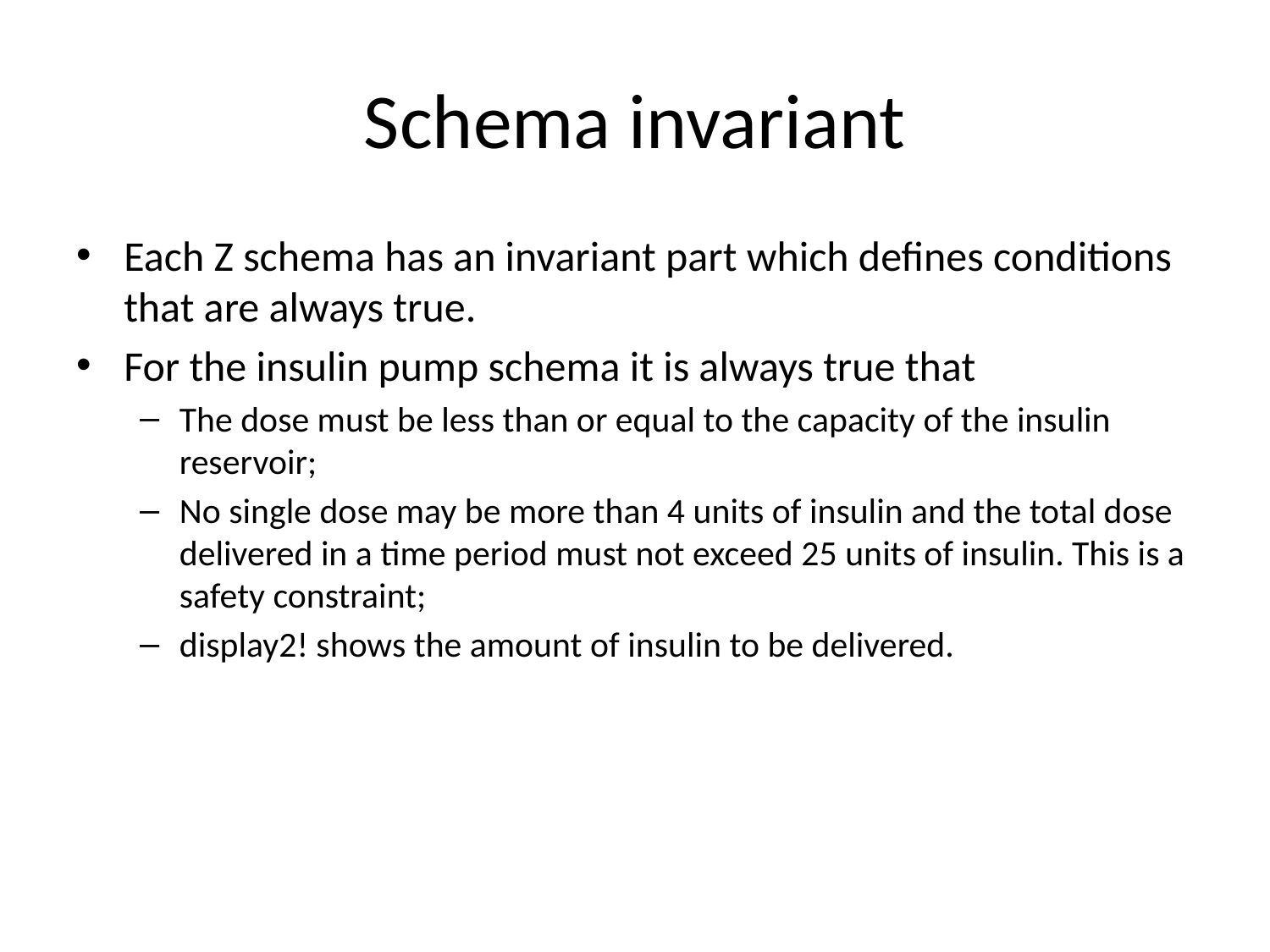

# Schema invariant
Each Z schema has an invariant part which defines conditions that are always true.
For the insulin pump schema it is always true that
The dose must be less than or equal to the capacity of the insulin reservoir;
No single dose may be more than 4 units of insulin and the total dose delivered in a time period must not exceed 25 units of insulin. This is a safety constraint;
display2! shows the amount of insulin to be delivered.